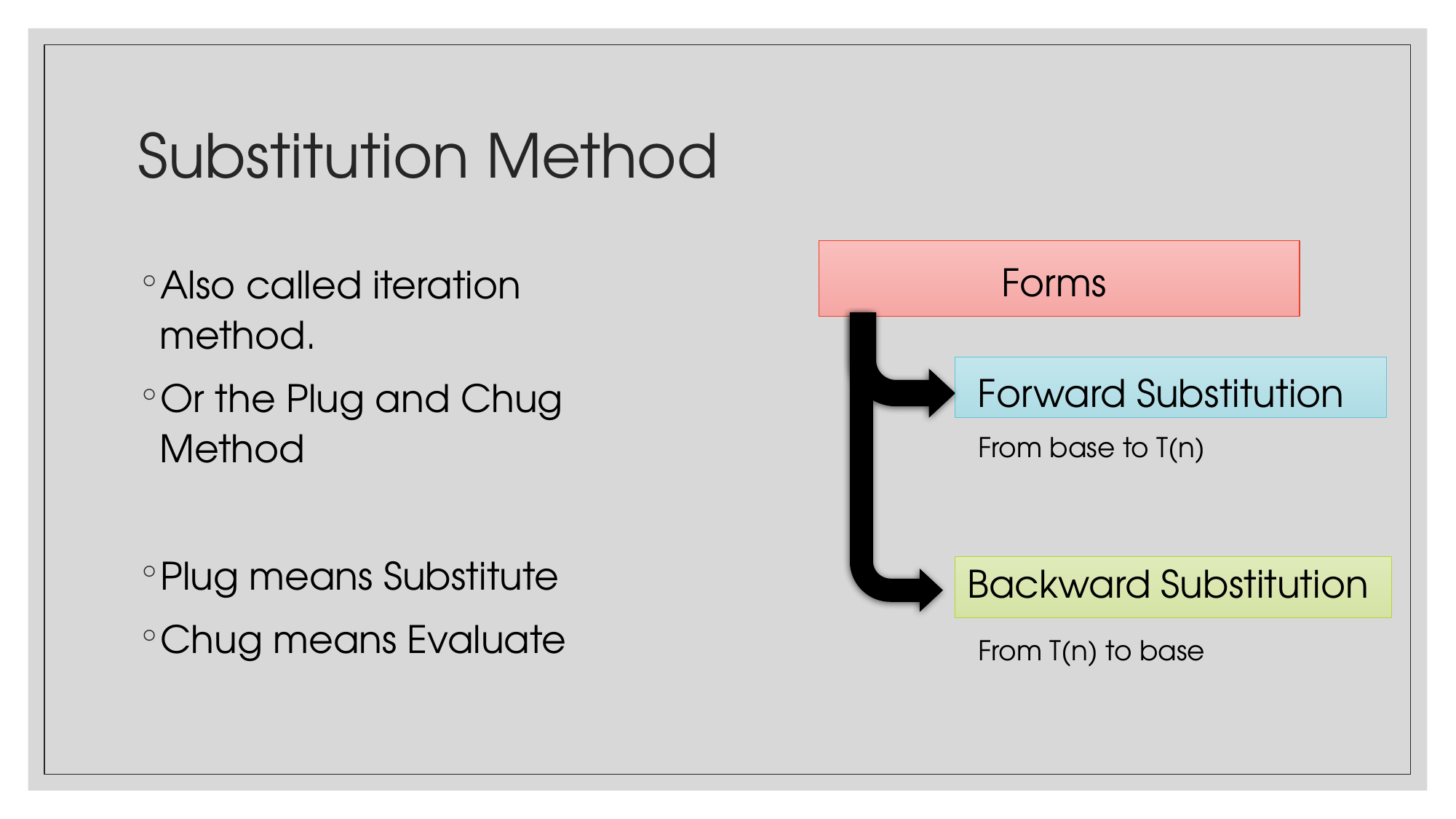

# Substitution Method

Also called iteration method.
Or the Plug and Chug Method

Plug means Substitute
Chug means Evaluate
Forms

Forward Substitution
From base to T(n)
Backward Substitution

From T(n) to base